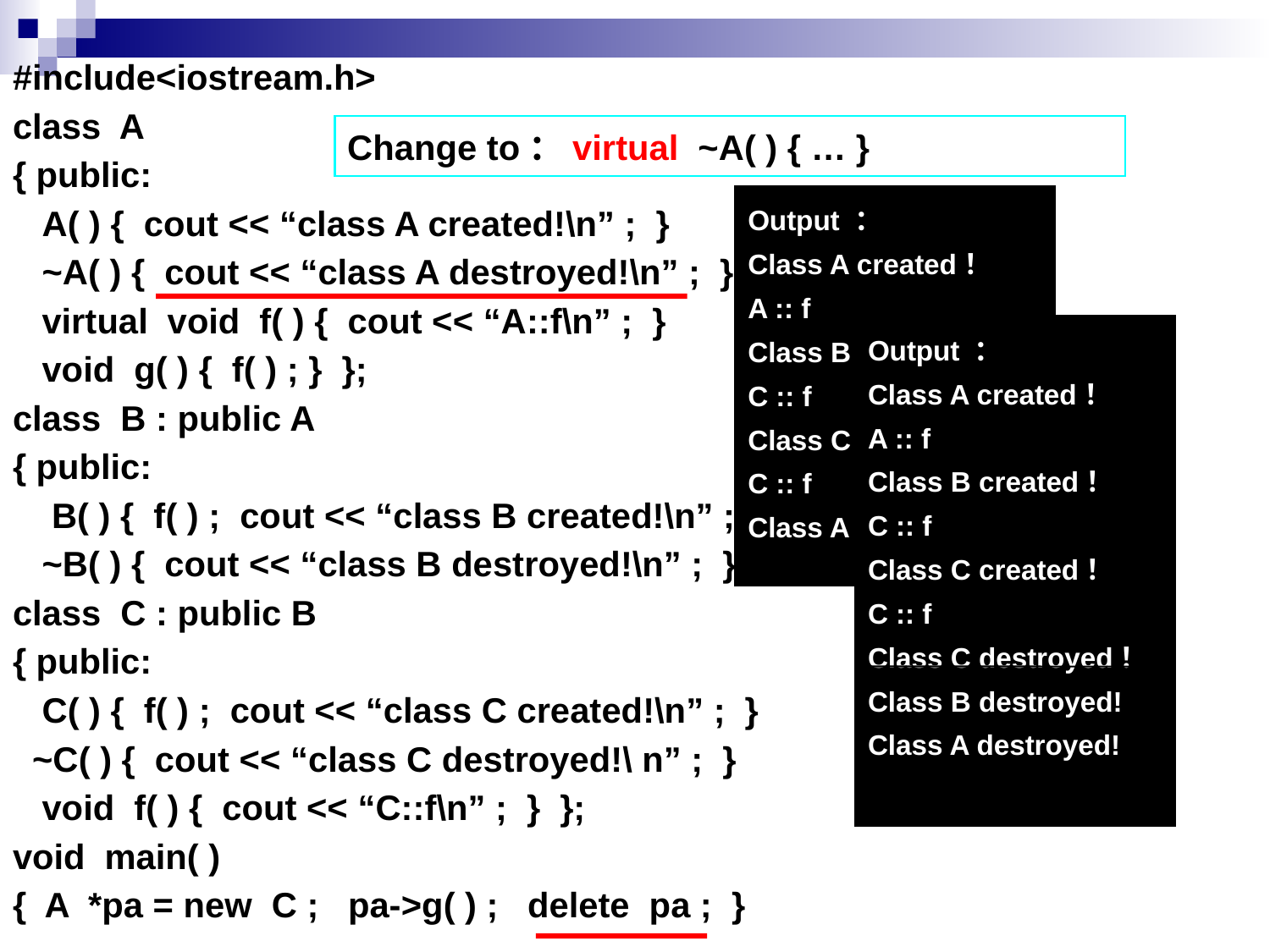

#include<iostream.h>
class  A
{ public:
   A( ) {  cout << “class A created!\n” ;  }
   ~A( ) {  cout << “class A destroyed!\n” ;  }
   virtual  void  f( ) {  cout << “A::f\n” ;  }
   void  g( ) {  f( ) ; }  };
class  B : public A
{ public:
    B( ) {  f( ) ;  cout << “class B created!\n” ;  }
   ~B( ) {  cout << “class B destroyed!\n” ;  }  };
class  C : public B
{ public:
   C( ) {  f( ) ;  cout << “class C created!\n” ;  }
  ~C( ) {  cout << “class C destroyed!\ n” ;  }
   void  f( ) {  cout << “C::f\n” ;  }  };
void  main( )
{  A  *pa = new  C ;   pa->g( ) ;   delete  pa ;  }
Change to：virtual  ~A( ) { … }
Output ：
Class A created！
A :: f
Class B created！
C :: f
Class C created！
C :: f
Class A destroyed！

Output ：
Class A created！
A :: f
Class B created！
C :: f
Class C created！
C :: f
Class C destroyed！
Class B destroyed!
Class A destroyed!